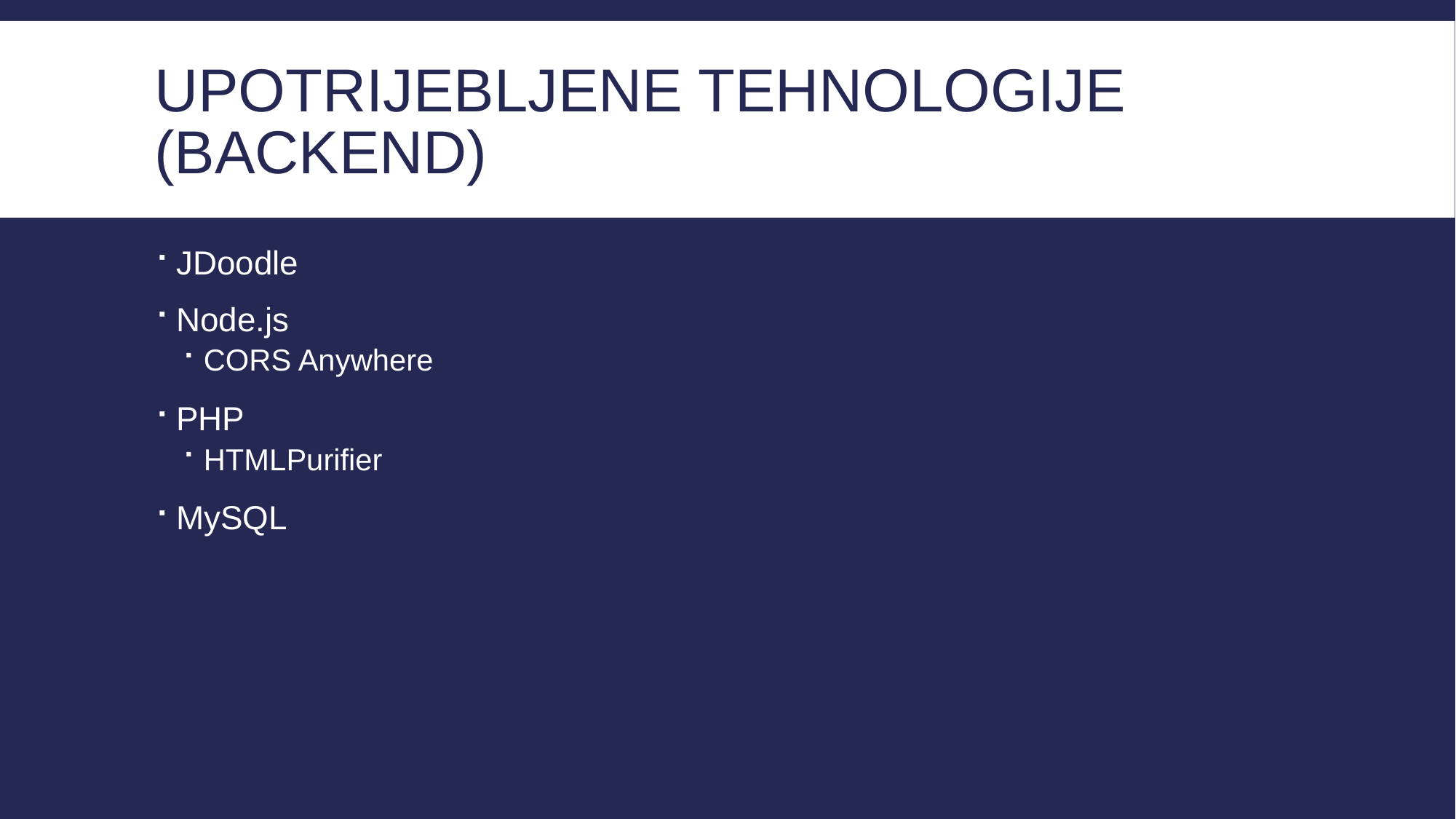

# Upotrijebljene tehnologije (backend)
JDoodle
Node.js
CORS Anywhere
PHP
HTMLPurifier
MySQL